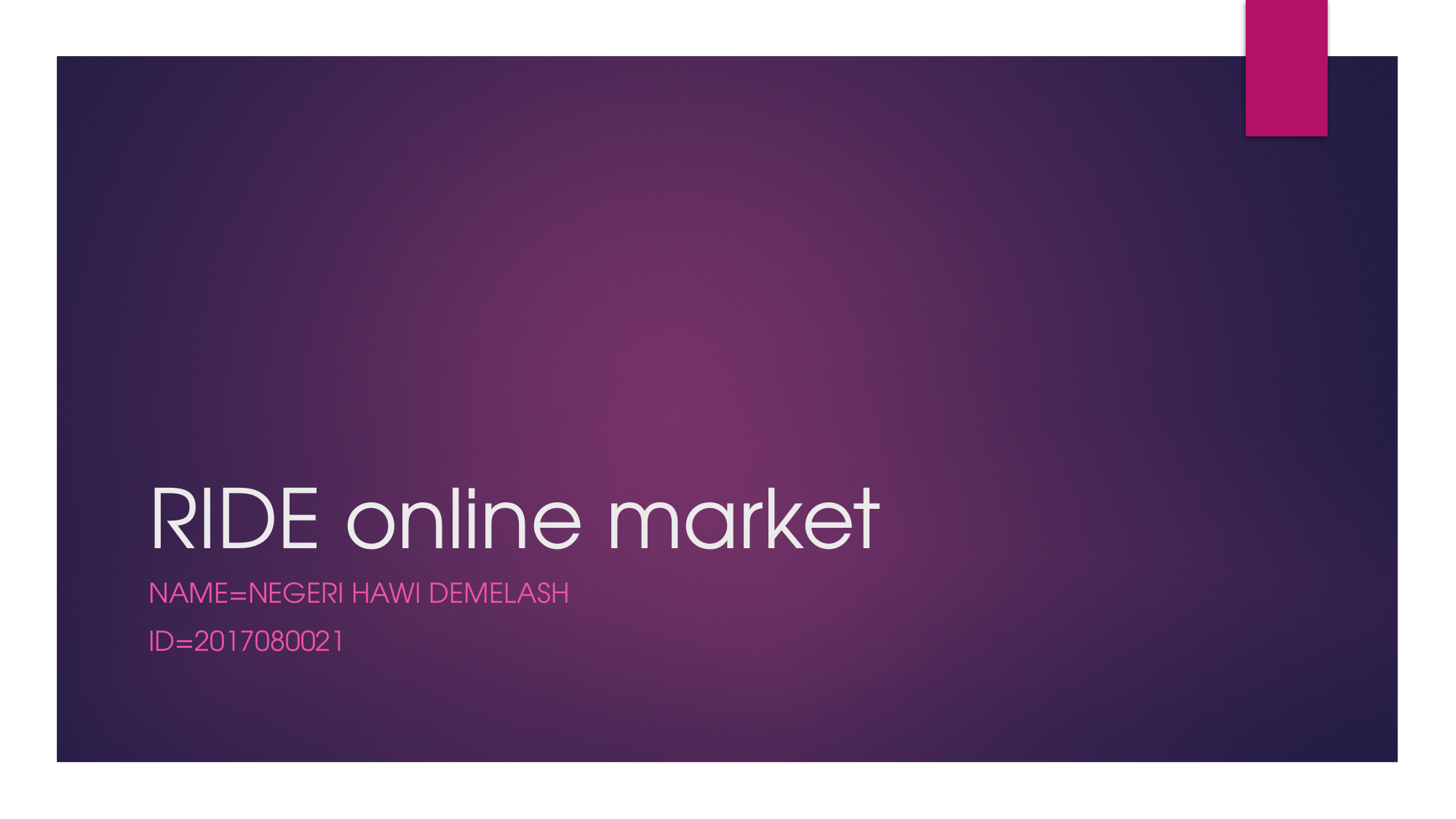

# RIDE online market
Name=NEGERI HAWI DEMELASH
ID=2017080021